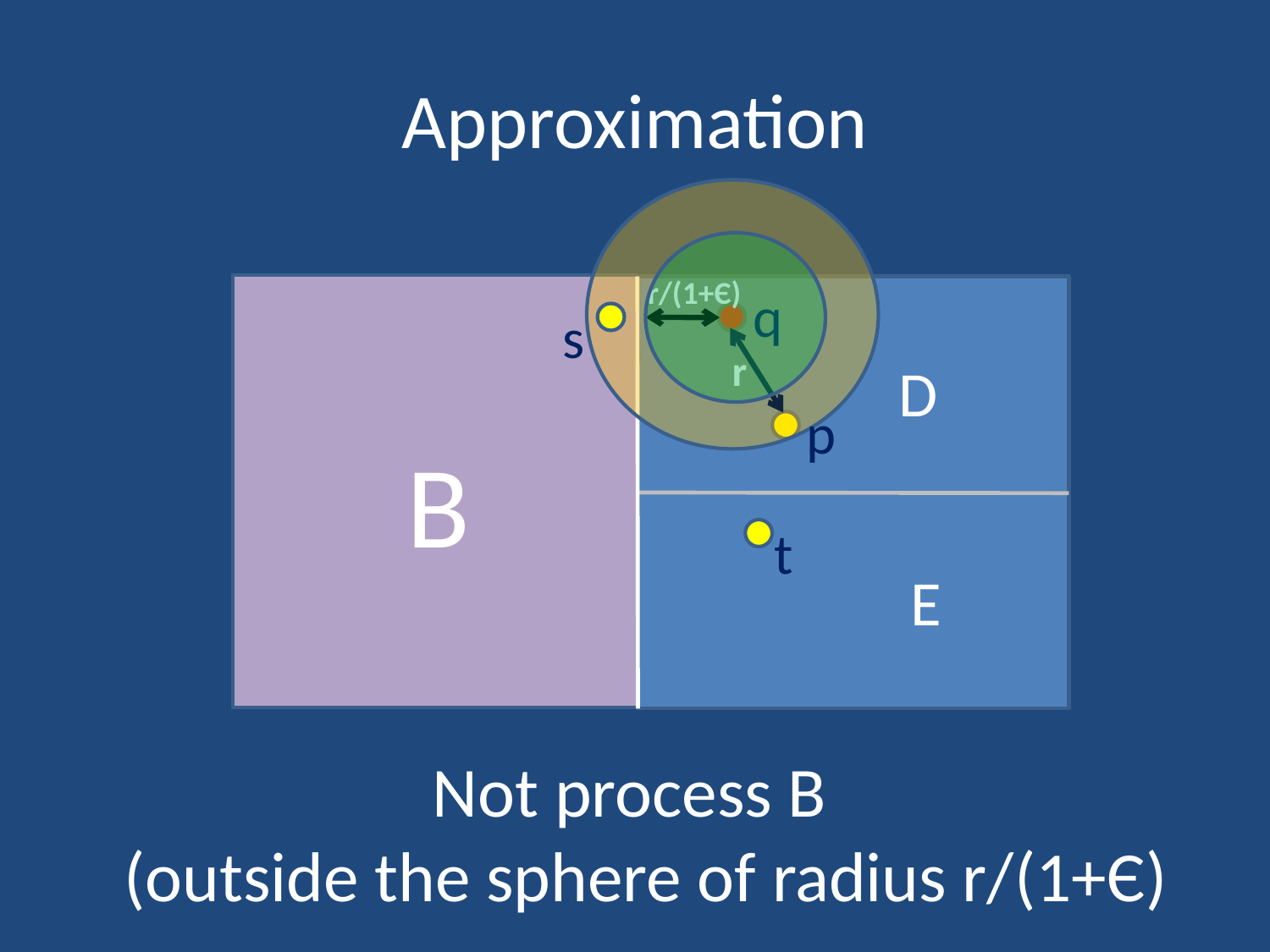

# Approximation

r/(1+Є)

q

s

r
D
p

B

t

E
Not process B
(outside the sphere of radius r/(1+Є)